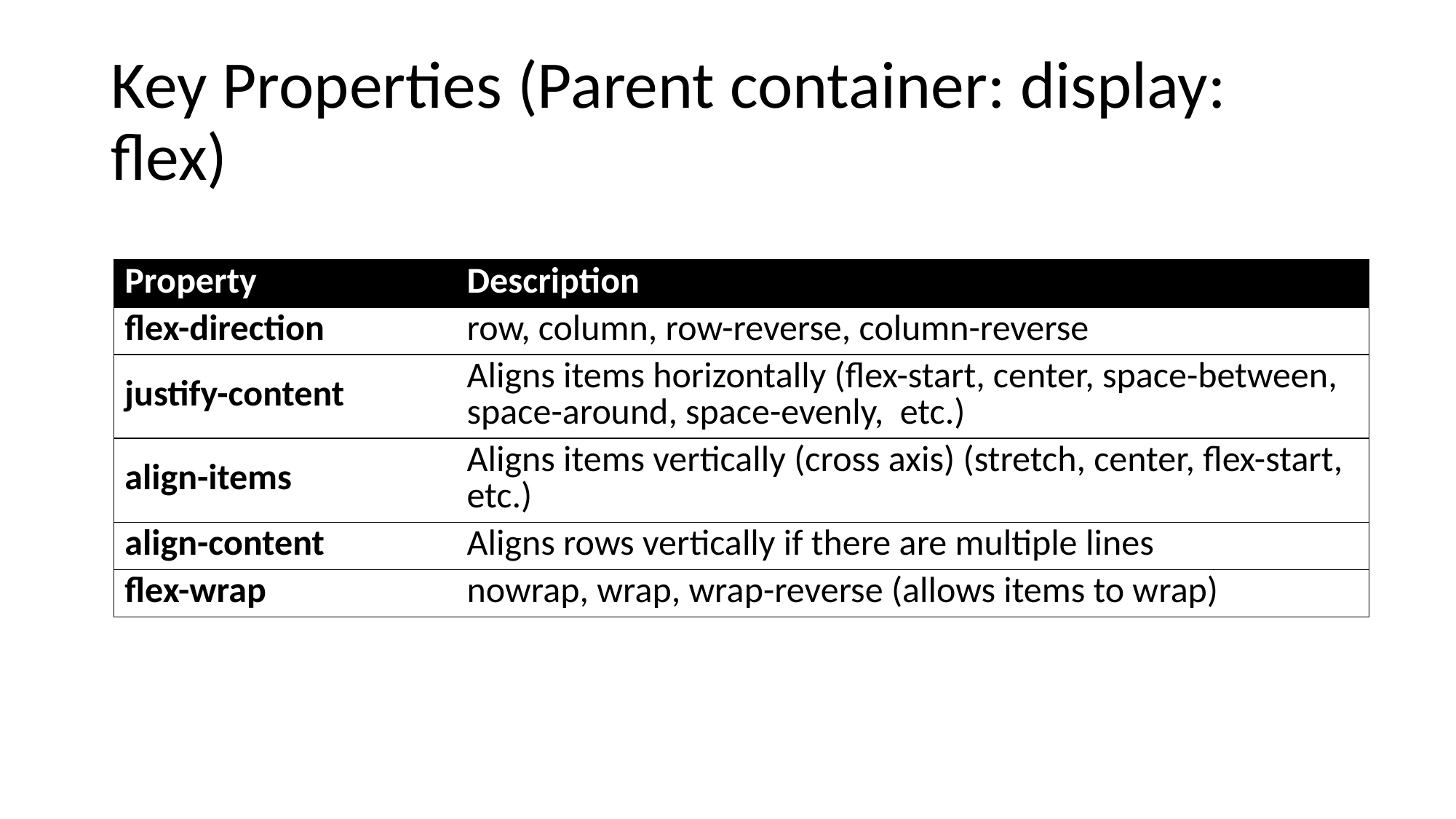

# Key Properties (Parent container: display: flex)
| Property | Description |
| --- | --- |
| flex-direction | row, column, row-reverse, column-reverse |
| justify-content | Aligns items horizontally (flex-start, center, space-between, space-around, space-evenly, etc.) |
| align-items | Aligns items vertically (cross axis) (stretch, center, flex-start, etc.) |
| align-content | Aligns rows vertically if there are multiple lines |
| flex-wrap | nowrap, wrap, wrap-reverse (allows items to wrap) |